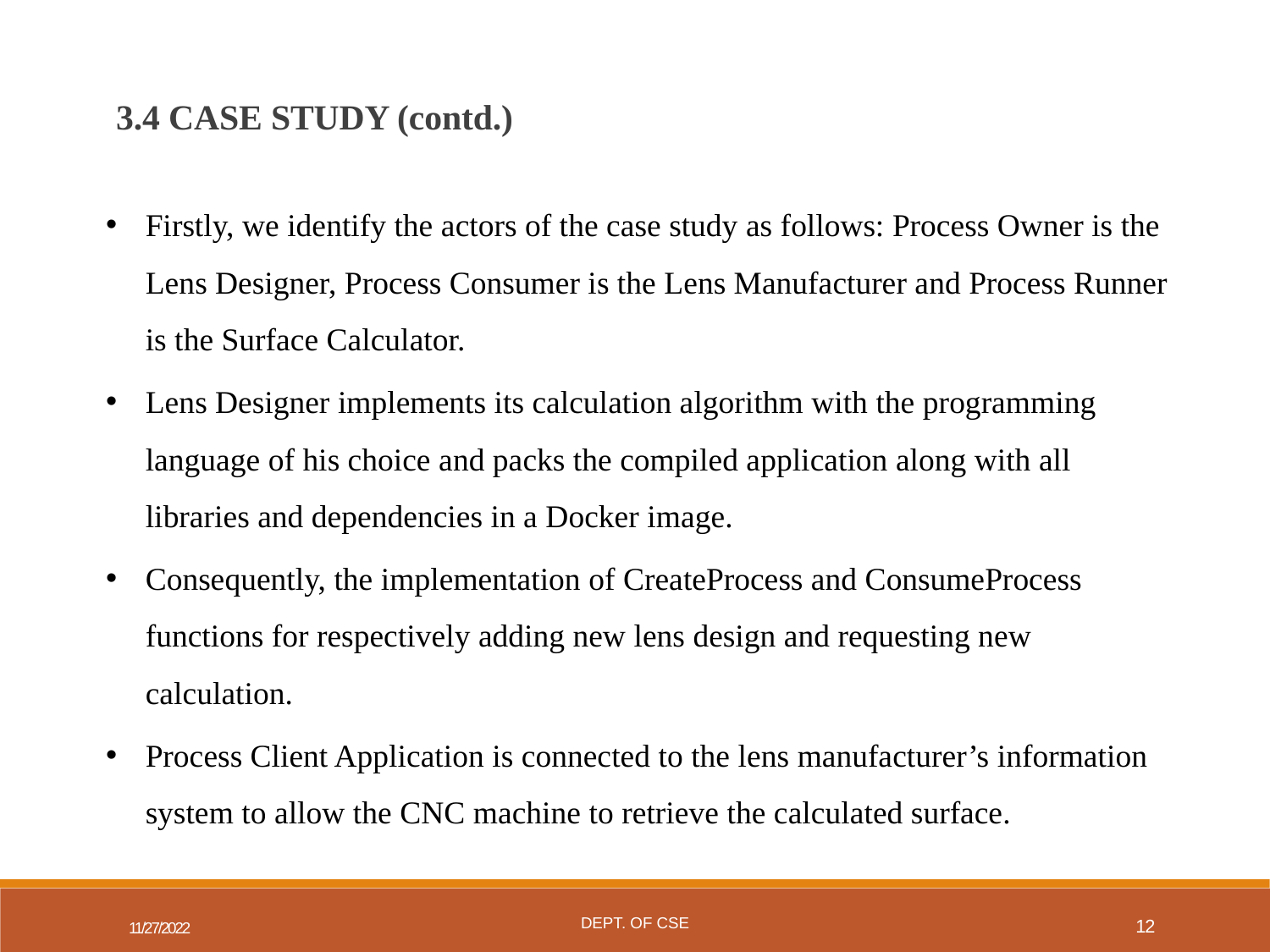

3.4 CASE STUDY (contd.)
Firstly, we identify the actors of the case study as follows: Process Owner is the Lens Designer, Process Consumer is the Lens Manufacturer and Process Runner is the Surface Calculator.
Lens Designer implements its calculation algorithm with the programming language of his choice and packs the compiled application along with all libraries and dependencies in a Docker image.
Consequently, the implementation of CreateProcess and ConsumeProcess functions for respectively adding new lens design and requesting new calculation.
Process Client Application is connected to the lens manufacturer’s information system to allow the CNC machine to retrieve the calculated surface.
11/27/2022
Dept. of CSE
12